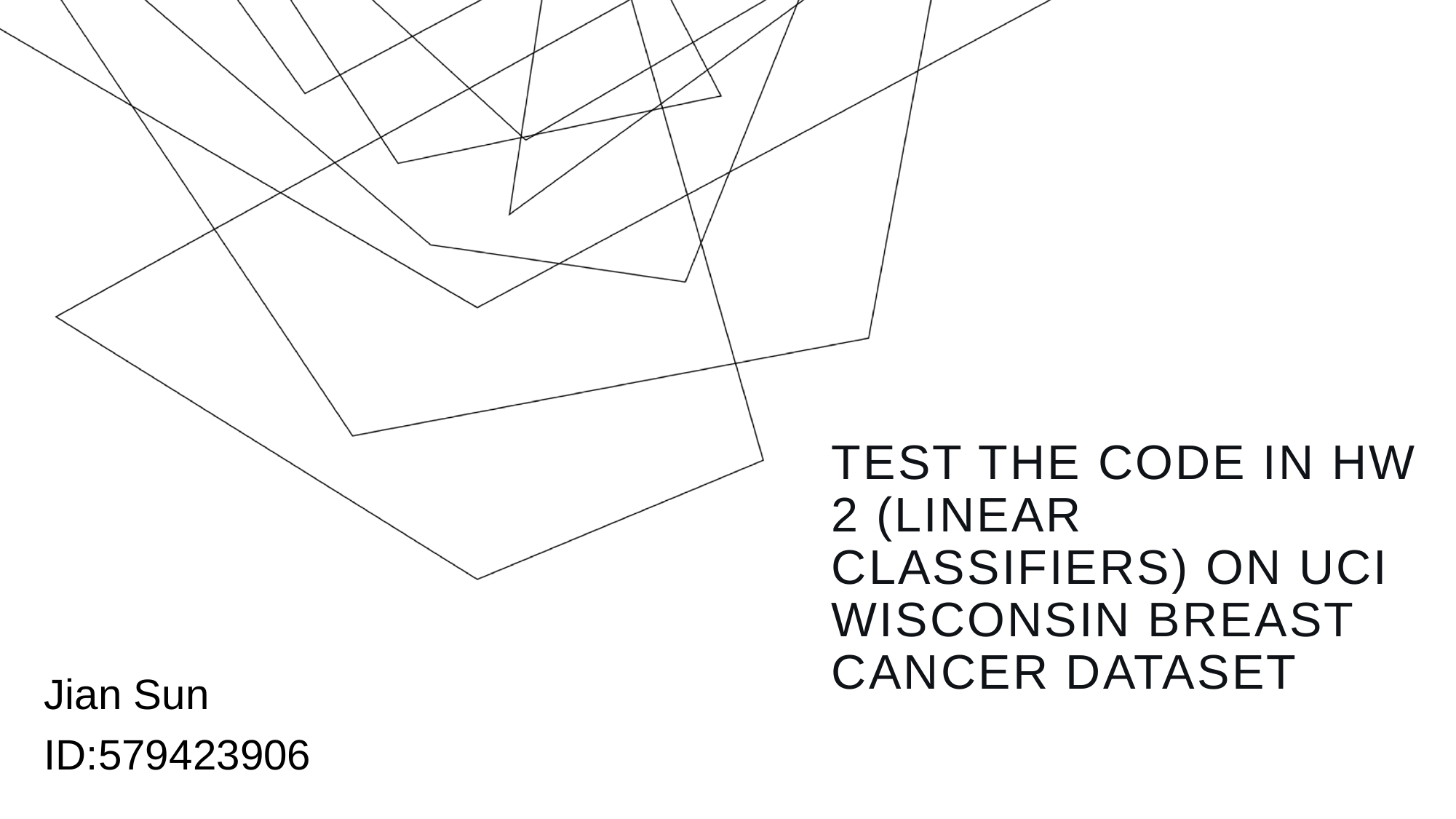

# Test the code in HW 2 (linear classifiers) on uci wisconsin breast cancer dataset
Jian Sun
ID:579423906